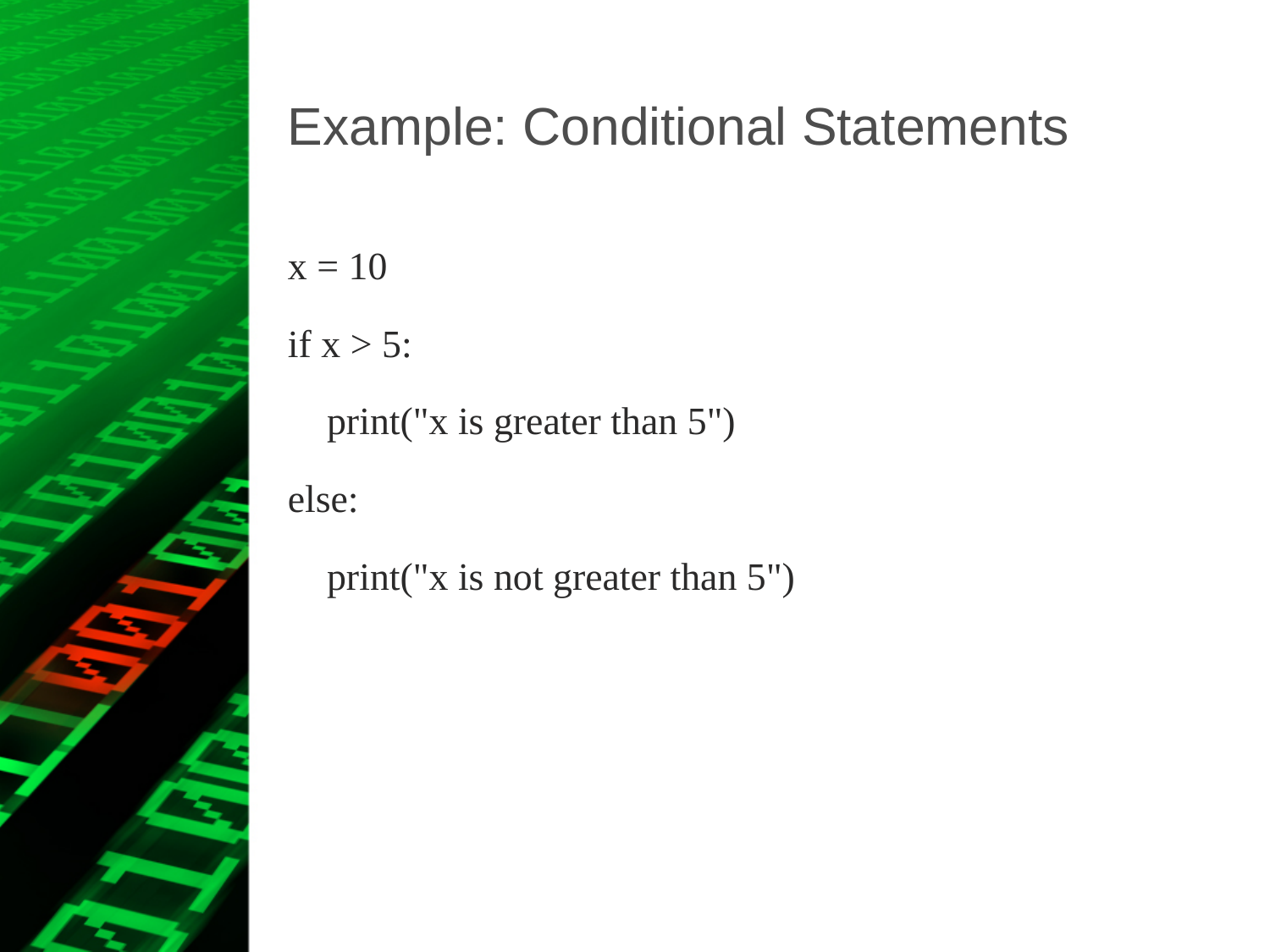

# Example: Conditional Statements
x = 10
if x > 5:
    print("x is greater than 5")
else:
    print("x is not greater than 5")